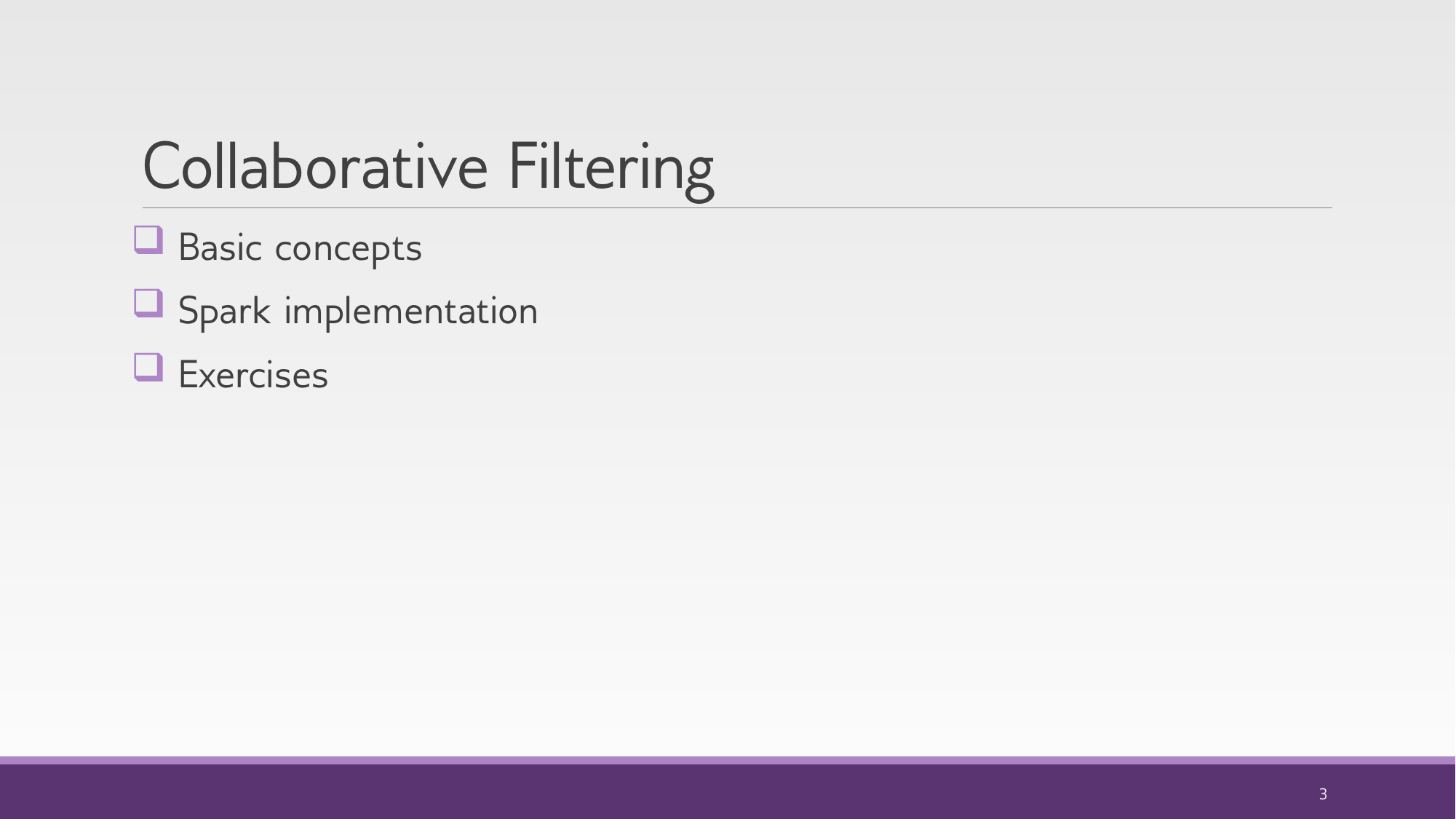

# Collaborative Filtering
 Basic concepts
 Spark implementation
 Exercises

3